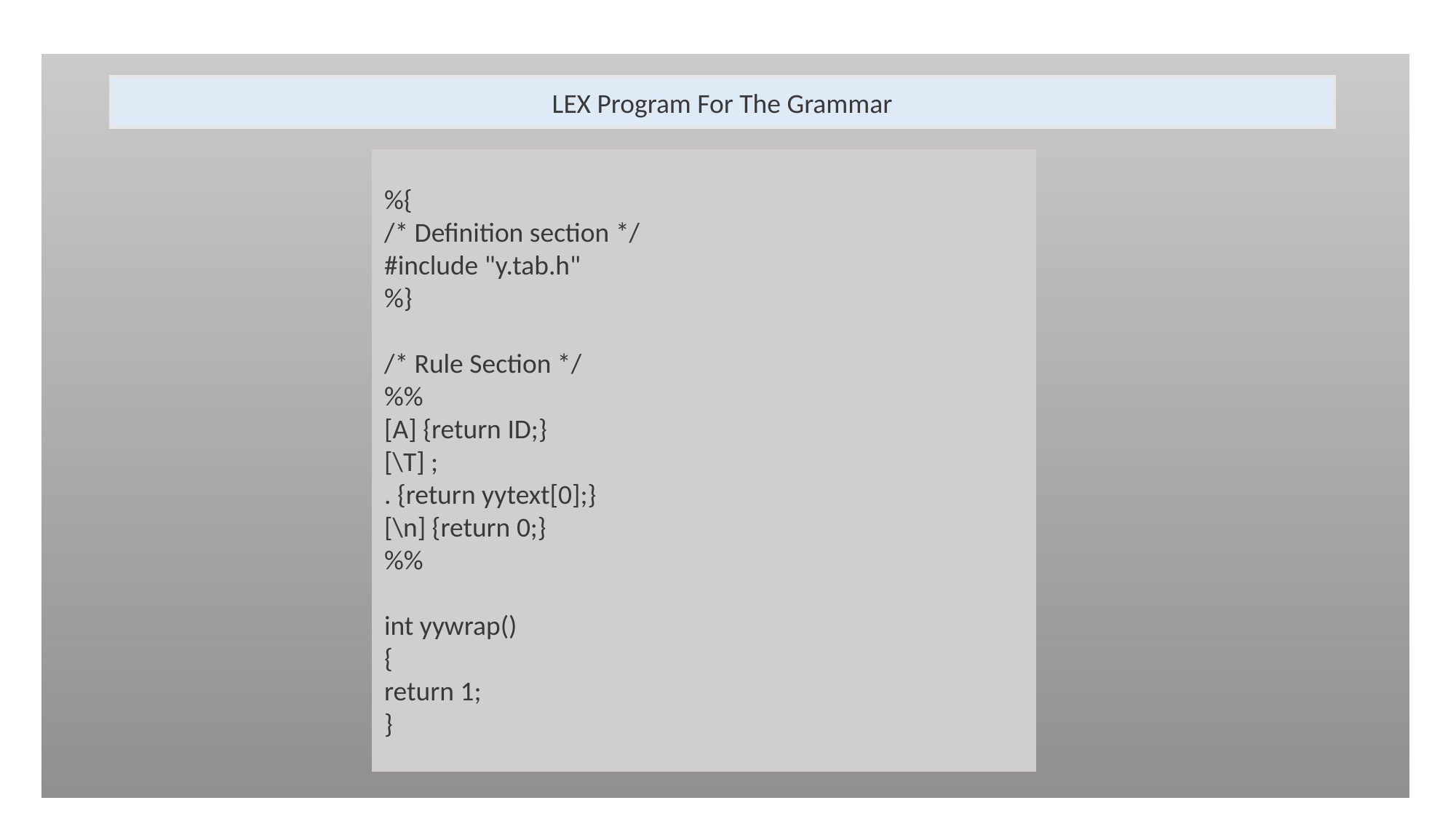

LEX Program For The Grammar

%{
/* Definition section */
#include "y.tab.h"
%}

/* Rule Section */
%%
[A] {return ID;}
[\T] ;
. {return yytext[0];}
[\n] {return 0;}
%%

int yywrap()
{
return 1;
}